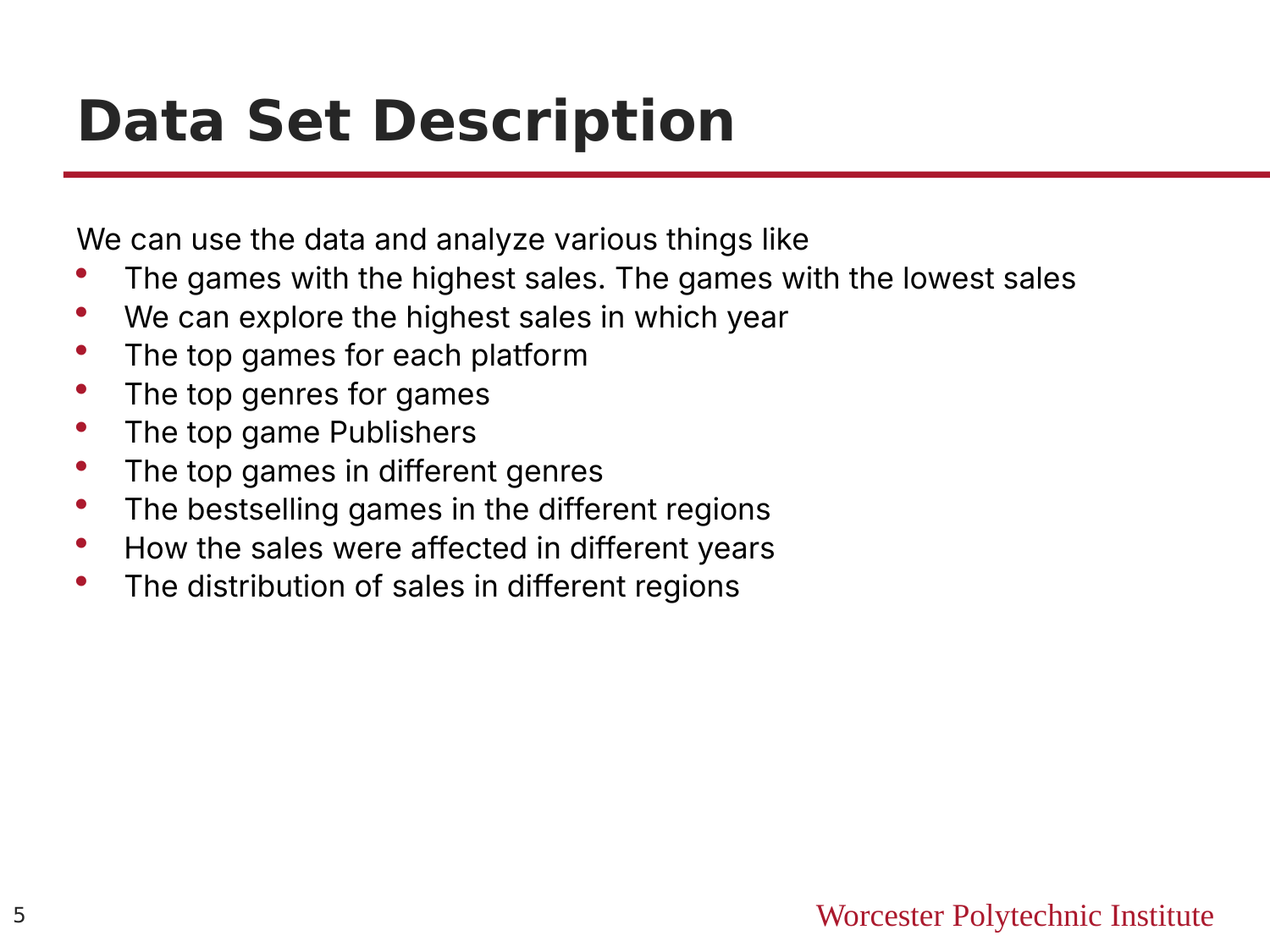

# Data Set Description
We can use the data and analyze various things like
The games with the highest sales. The games with the lowest sales
We can explore the highest sales in which year
The top games for each platform
The top genres for games
The top game Publishers
The top games in different genres
The bestselling games in the different regions
How the sales were affected in different years
The distribution of sales in different regions

5